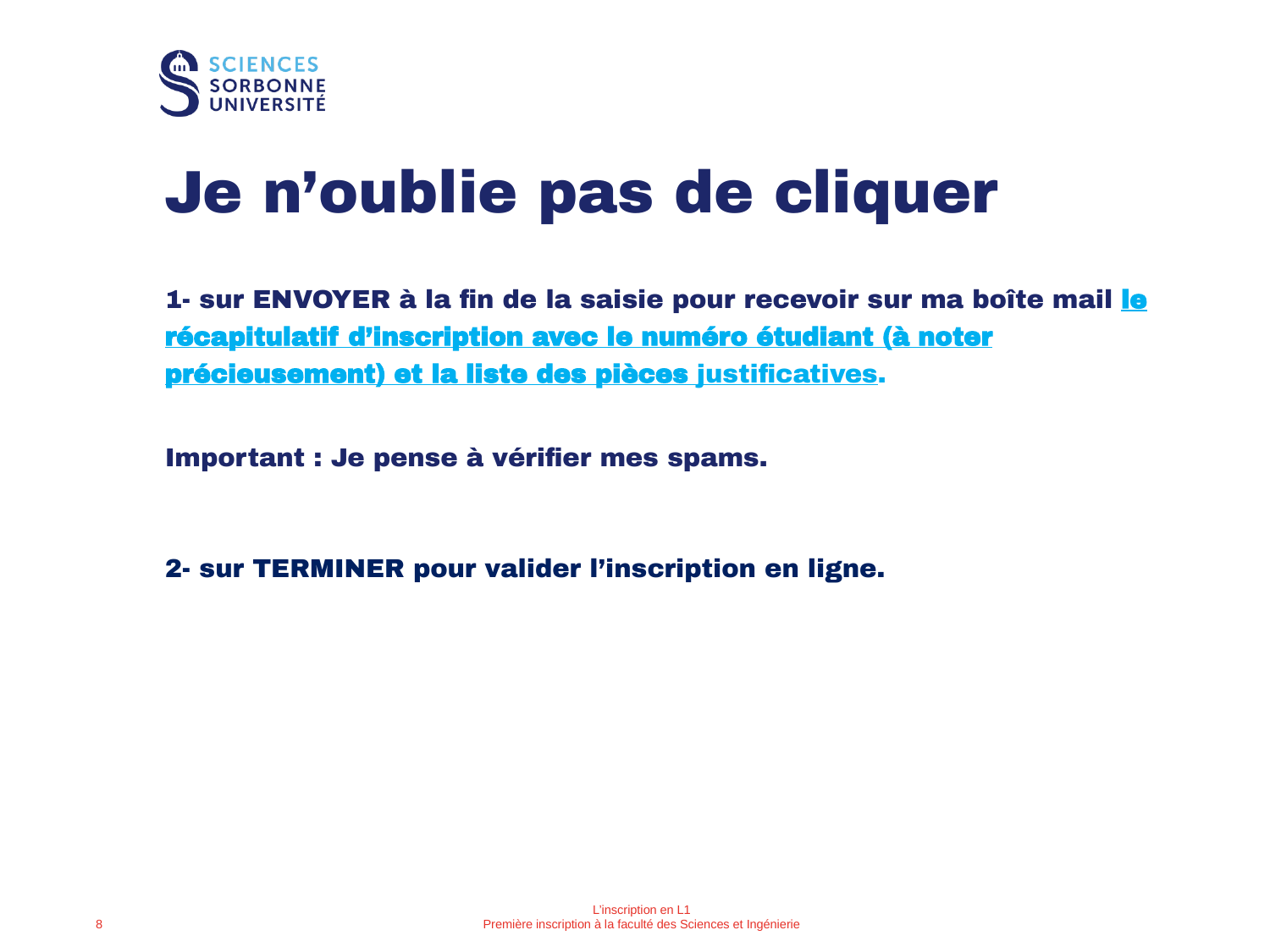

# Je n’oublie pas de cliquer
1- sur ENVOYER à la fin de la saisie pour recevoir sur ma boîte mail le récapitulatif d’inscription avec le numéro étudiant (à noter précieusement) et la liste des pièces justificatives.

Important : Je pense à vérifier mes spams.

2- sur TERMINER pour valider l’inscription en ligne.
L’inscription en L1
Première inscription à la faculté des Sciences et Ingénierie